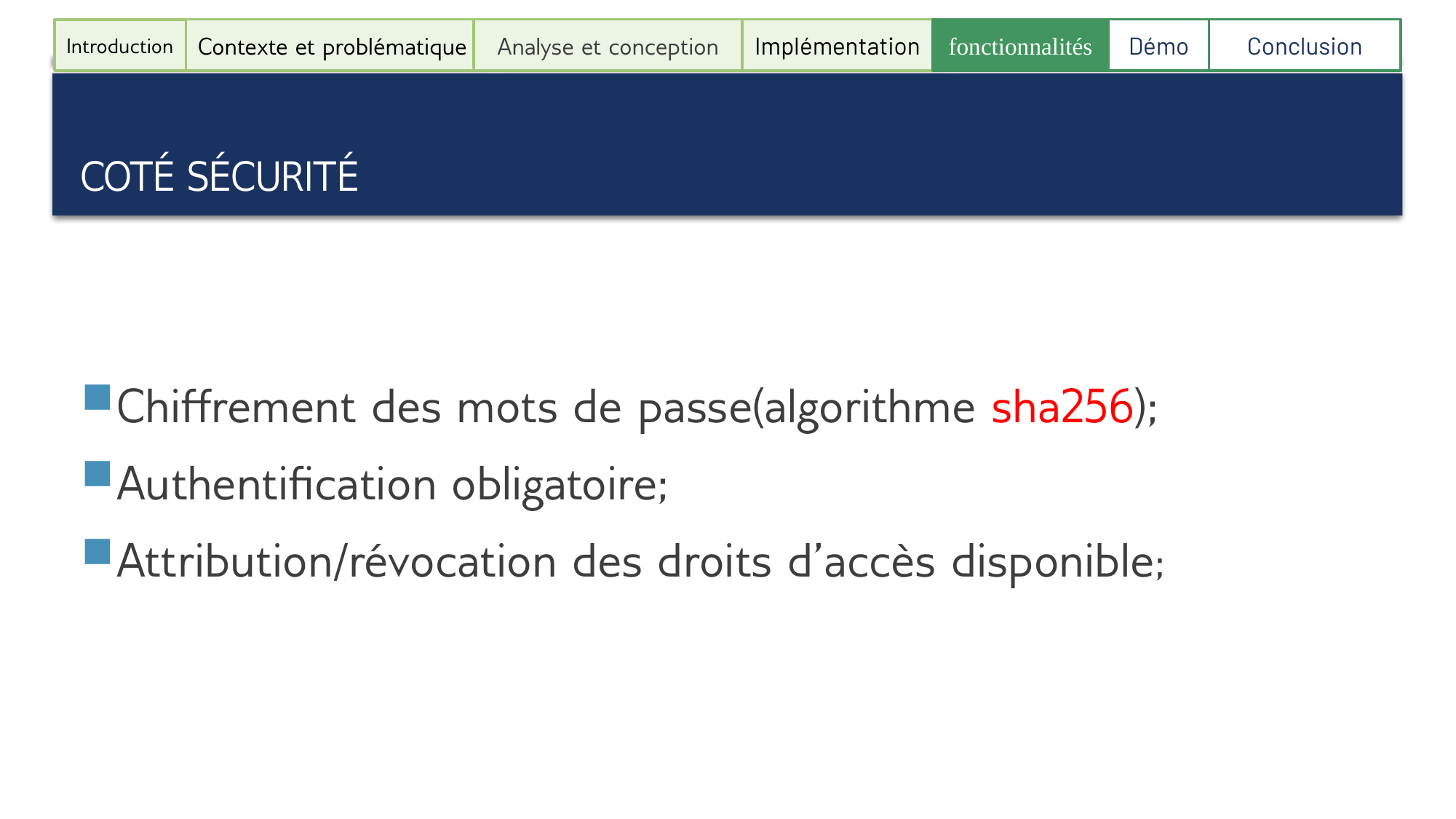

Conclusion
Analyse et conception
Implémentation
fonctionnalités
Démo
Contexte et problématique
Introduction
# Coté sécurité
Chiffrement des mots de passe(algorithme sha256);
Authentification obligatoire;
Attribution/révocation des droits d’accès disponible;